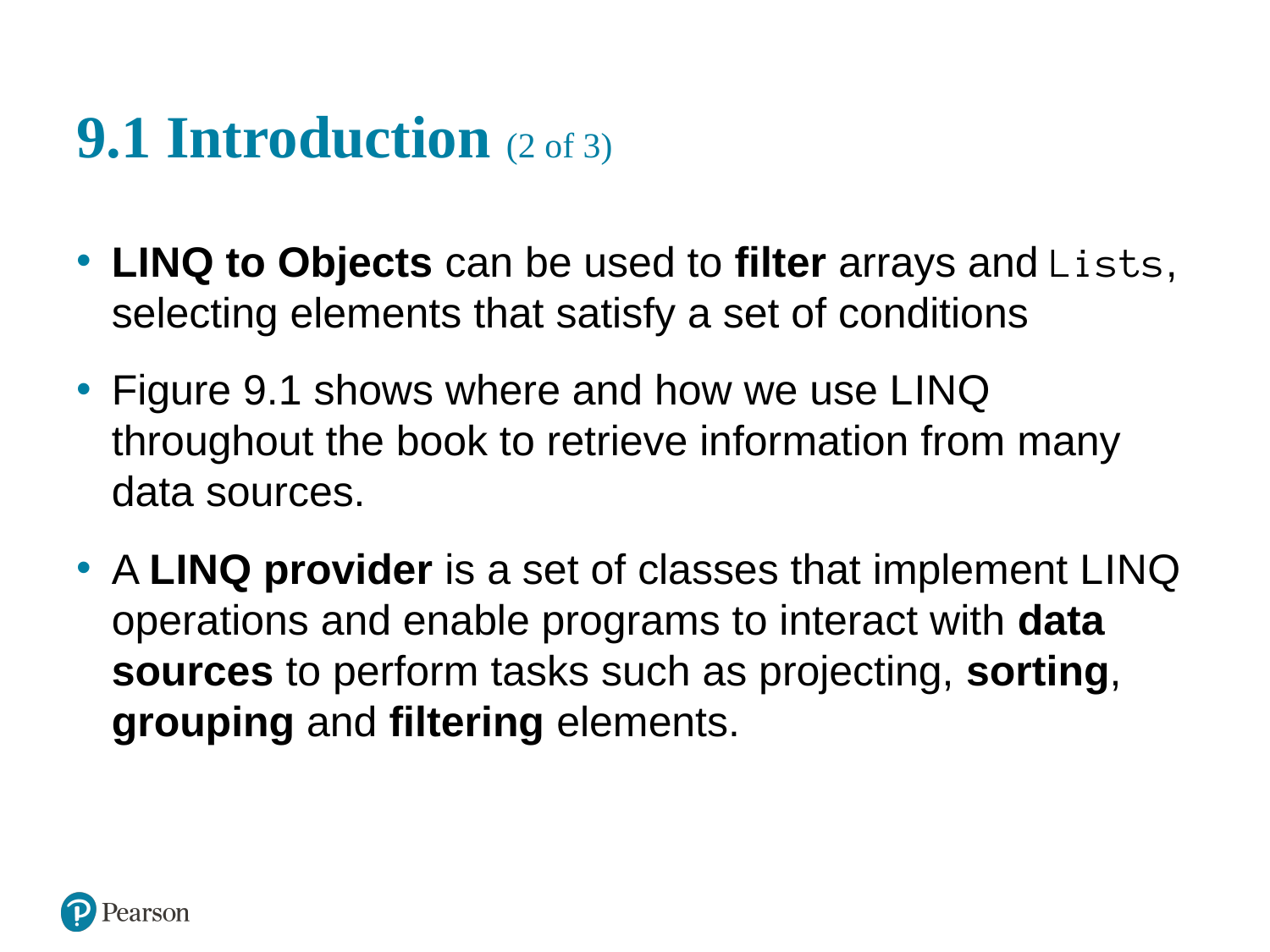

# 9.1 Introduction (2 of 3)
L I N Q to Objects can be used to filter arrays and Lists, selecting elements that satisfy a set of conditions
Figure 9.1 shows where and how we use L I N Q throughout the book to retrieve information from many data sources.
A L I N Q provider is a set of classes that implement L I N Q operations and enable programs to interact with data sources to perform tasks such as projecting, sorting, grouping and filtering elements.